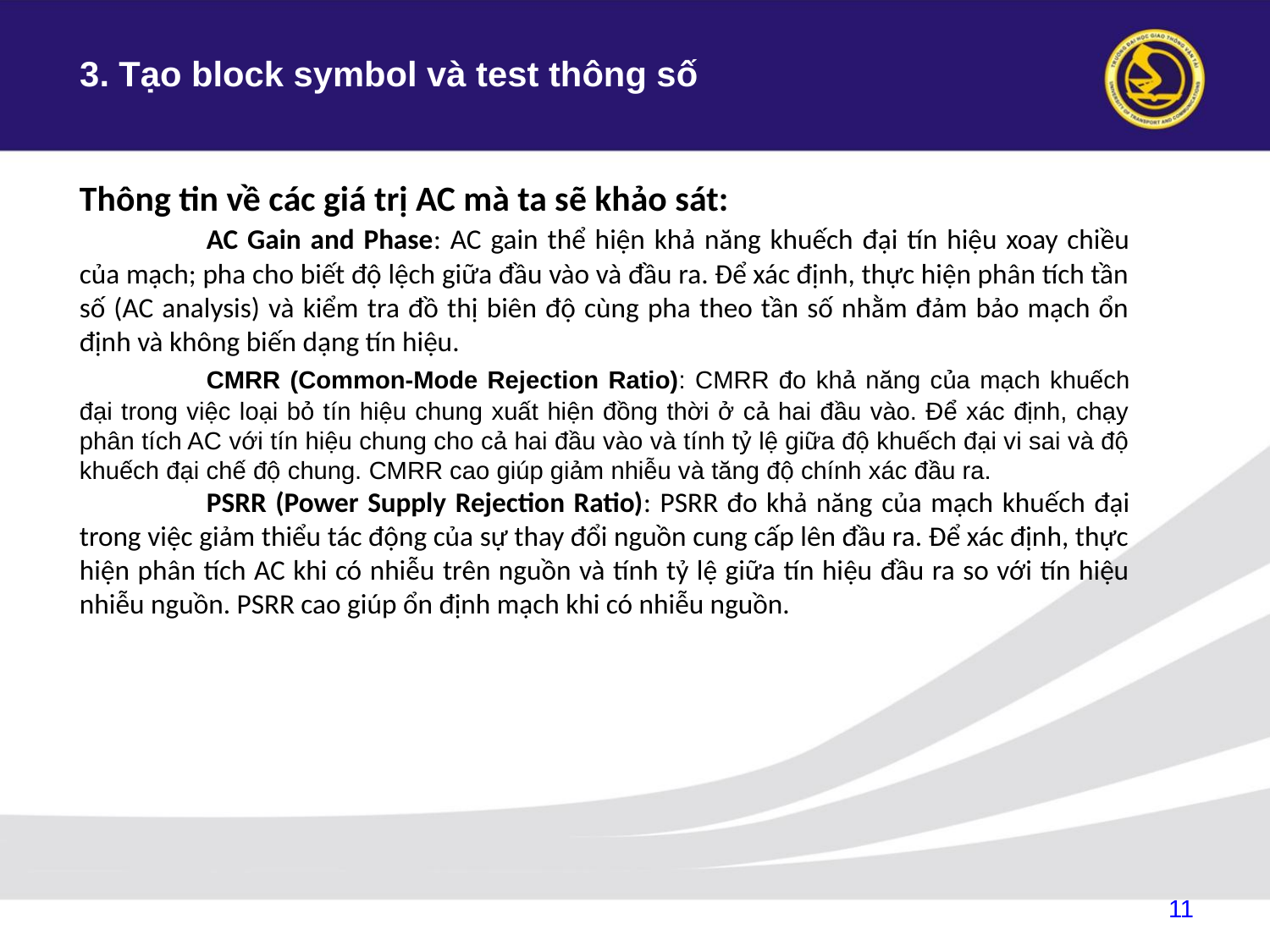

# 3. Tạo block symbol và test thông số
Thông tin về các giá trị AC mà ta sẽ khảo sát:
	AC Gain and Phase: AC gain thể hiện khả năng khuếch đại tín hiệu xoay chiều của mạch; pha cho biết độ lệch giữa đầu vào và đầu ra. Để xác định, thực hiện phân tích tần số (AC analysis) và kiểm tra đồ thị biên độ cùng pha theo tần số nhằm đảm bảo mạch ổn định và không biến dạng tín hiệu.
	CMRR (Common-Mode Rejection Ratio): CMRR đo khả năng của mạch khuếch đại trong việc loại bỏ tín hiệu chung xuất hiện đồng thời ở cả hai đầu vào. Để xác định, chạy phân tích AC với tín hiệu chung cho cả hai đầu vào và tính tỷ lệ giữa độ khuếch đại vi sai và độ khuếch đại chế độ chung. CMRR cao giúp giảm nhiễu và tăng độ chính xác đầu ra.
	PSRR (Power Supply Rejection Ratio): PSRR đo khả năng của mạch khuếch đại trong việc giảm thiểu tác động của sự thay đổi nguồn cung cấp lên đầu ra. Để xác định, thực hiện phân tích AC khi có nhiễu trên nguồn và tính tỷ lệ giữa tín hiệu đầu ra so với tín hiệu nhiễu nguồn. PSRR cao giúp ổn định mạch khi có nhiễu nguồn.
11